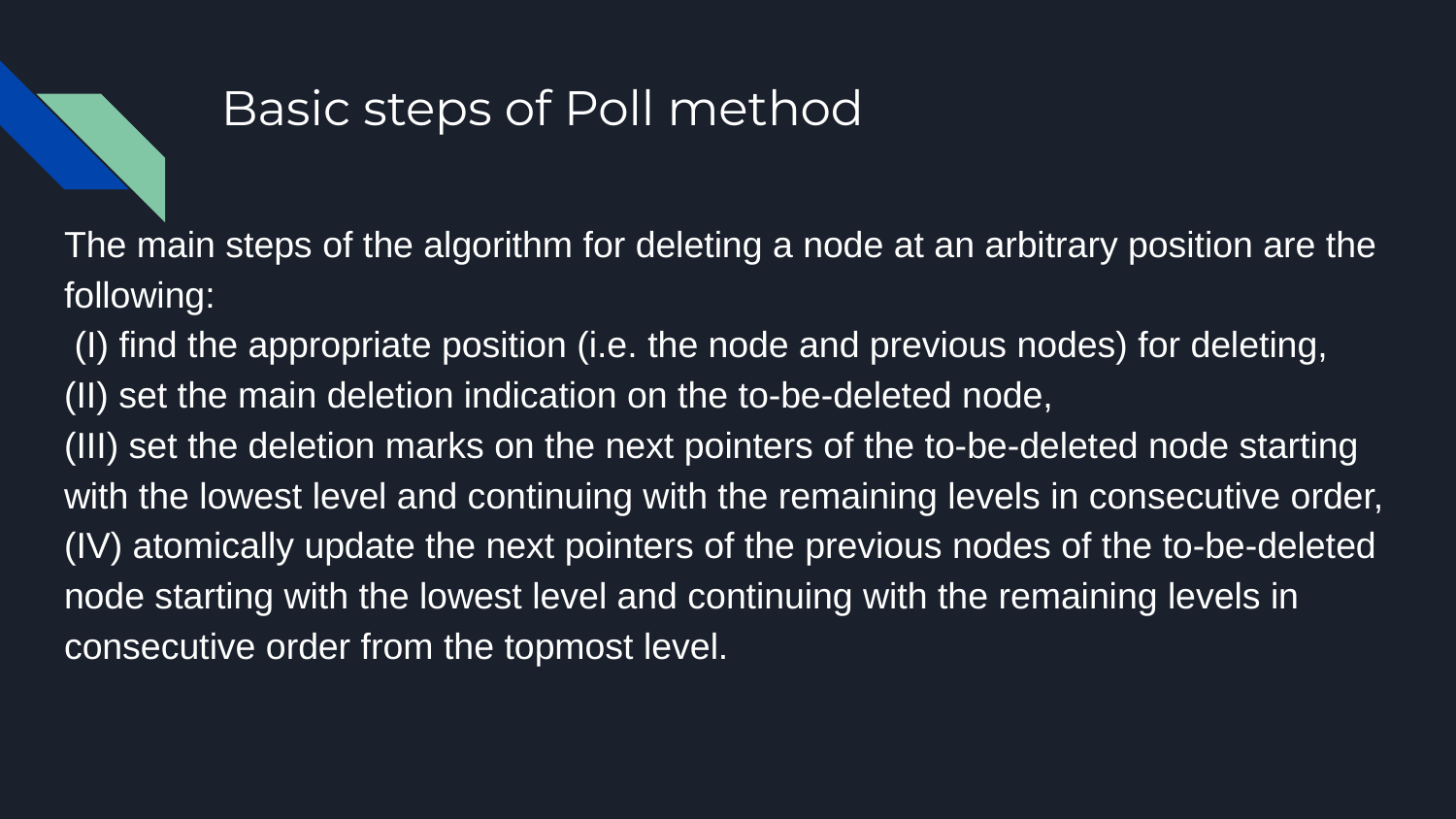

# Basic steps of Poll method
The main steps of the algorithm for deleting a node at an arbitrary position are the following:
 (I) find the appropriate position (i.e. the node and previous nodes) for deleting,
(II) set the main deletion indication on the to-be-deleted node,
(III) set the deletion marks on the next pointers of the to-be-deleted node starting with the lowest level and continuing with the remaining levels in consecutive order,
(IV) atomically update the next pointers of the previous nodes of the to-be-deleted node starting with the lowest level and continuing with the remaining levels in consecutive order from the topmost level.